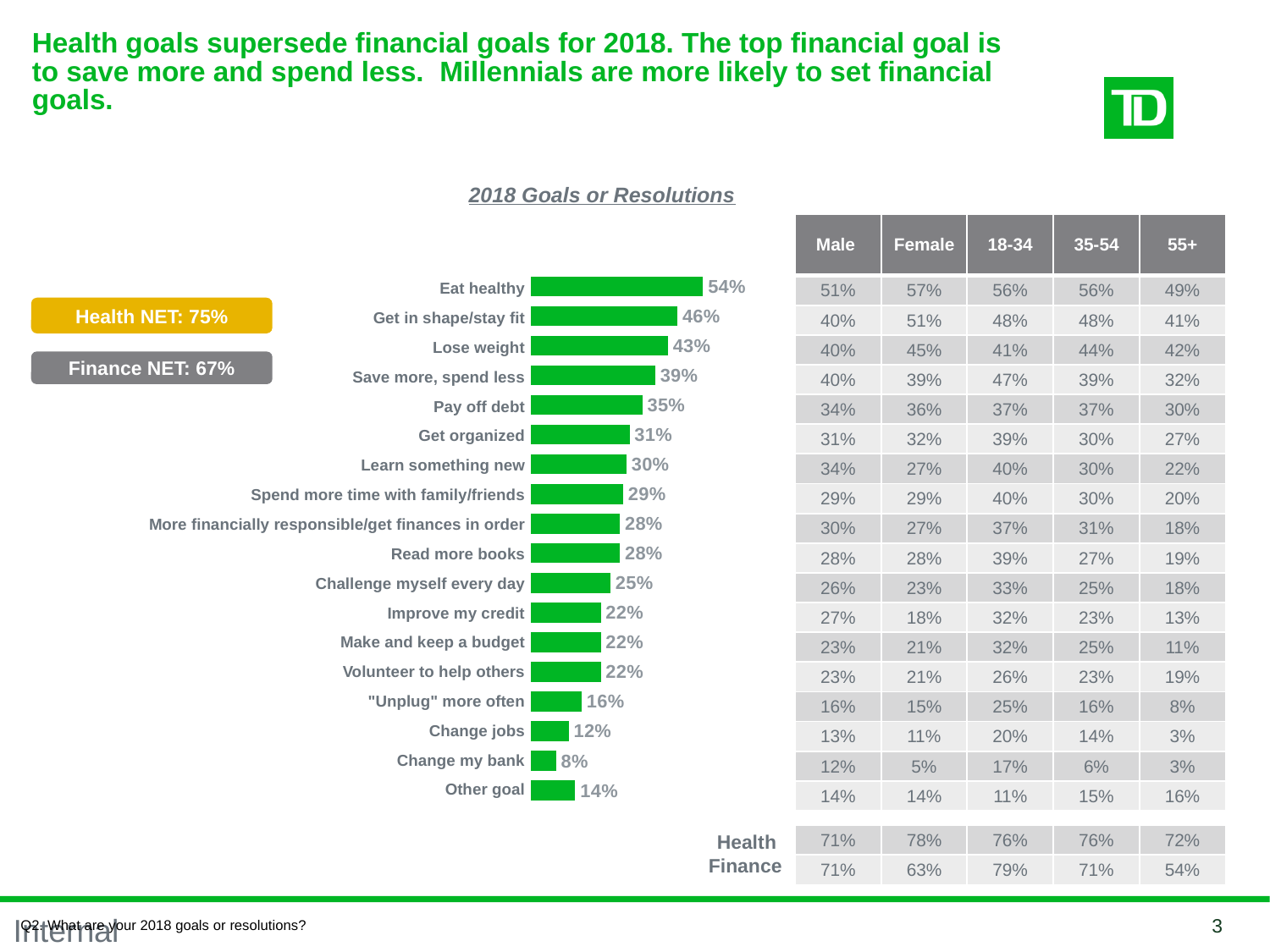

# Health goals supersede financial goals for 2018. The top financial goal is to save more and spend less.  Millennials are more likely to set financial goals.
2018 Goals or Resolutions
| Male | Female | 18-34 | 35-54 | 55+ |
| --- | --- | --- | --- | --- |
| 51% | 57% | 56% | 56% | 49% |
| 40% | 51% | 48% | 48% | 41% |
| 40% | 45% | 41% | 44% | 42% |
| 40% | 39% | 47% | 39% | 32% |
| 34% | 36% | 37% | 37% | 30% |
| 31% | 32% | 39% | 30% | 27% |
| 34% | 27% | 40% | 30% | 22% |
| 29% | 29% | 40% | 30% | 20% |
| 30% | 27% | 37% | 31% | 18% |
| 28% | 28% | 39% | 27% | 19% |
| 26% | 23% | 33% | 25% | 18% |
| 27% | 18% | 32% | 23% | 13% |
| 23% | 21% | 32% | 25% | 11% |
| 23% | 21% | 26% | 23% | 19% |
| 16% | 15% | 25% | 16% | 8% |
| 13% | 11% | 20% | 14% | 3% |
| 12% | 5% | 17% | 6% | 3% |
| 14% | 14% | 11% | 15% | 16% |

### Chart

| Category | Total |
|---|---|
| Other goal | 0.14 |
| Change my bank | 0.08 |
| Change jobs | 0.12 |
| "Unplug" more often | 0.16 |
| Improve my credit | 0.22 |
| Make and keep a budget | 0.22 |
| Volunteer to help others | 0.22 |
| Challenge myself every day | 0.25 |
|  | 0.28 |
| Read more books | 0.28 |
| Spend more time with family/friends | 0.29 |
| Learn something new | 0.3 |
| Get organized | 0.31 |
| Pay off debt | 0.35 |
| Save more, spend less | 0.39 |
| Lose weight | 0.43 |
| Get in shape/stay fit | 0.46 |
| Eat healthy | 0.54 |
| Eat healthy |
| --- |
| Get in shape/stay fit |
| Lose weight |
| Save more, spend less |
| Pay off debt |
| Get organized |
| Learn something new |
| Spend more time with family/friends |
| More financially responsible/get finances in order |
| Read more books |
| Challenge myself every day |
| Improve my credit |
| Make and keep a budget |
| Volunteer to help others |
| "Unplug" more often |
| Change jobs |
| Change my bank |
| Other goal |
Health NET: 75%
Finance NET: 67%
Health
Finance
| 71% | 78% | 76% | 76% | 72% |
| --- | --- | --- | --- | --- |
| 71% | 63% | 79% | 71% | 54% |
Q2. What are your 2018 goals or resolutions?
3